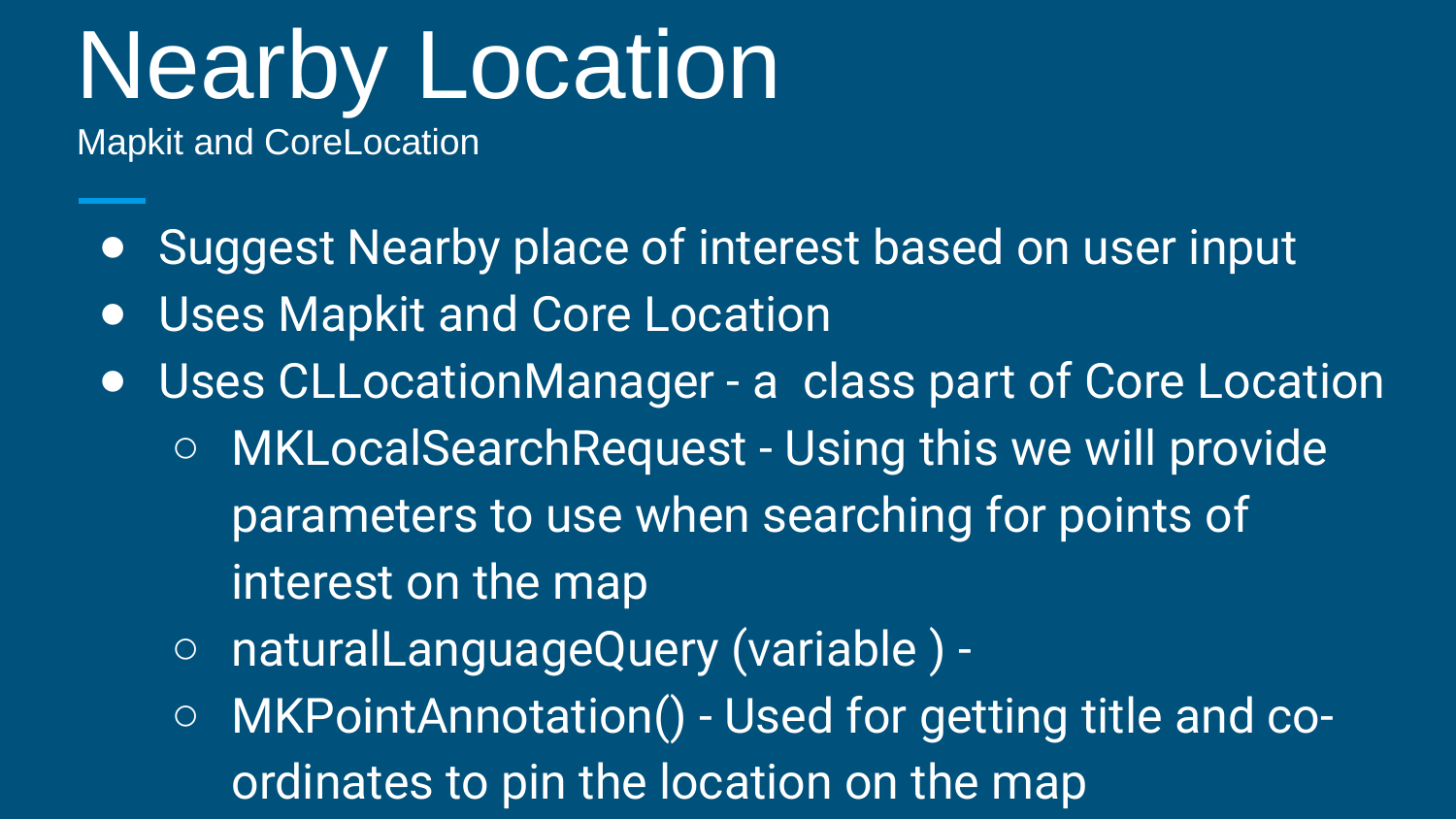

# Nearby Location
Mapkit and CoreLocation

Suggest Nearby place of interest based on user input
Uses Mapkit and Core Location
Uses CLLocationManager - a  class part of Core Location
MKLocalSearchRequest - Using this we will provide parameters to use when searching for points of interest on the map
naturalLanguageQuery (variable ) -
MKPointAnnotation() - Used for getting title and co-ordinates to pin the location on the map